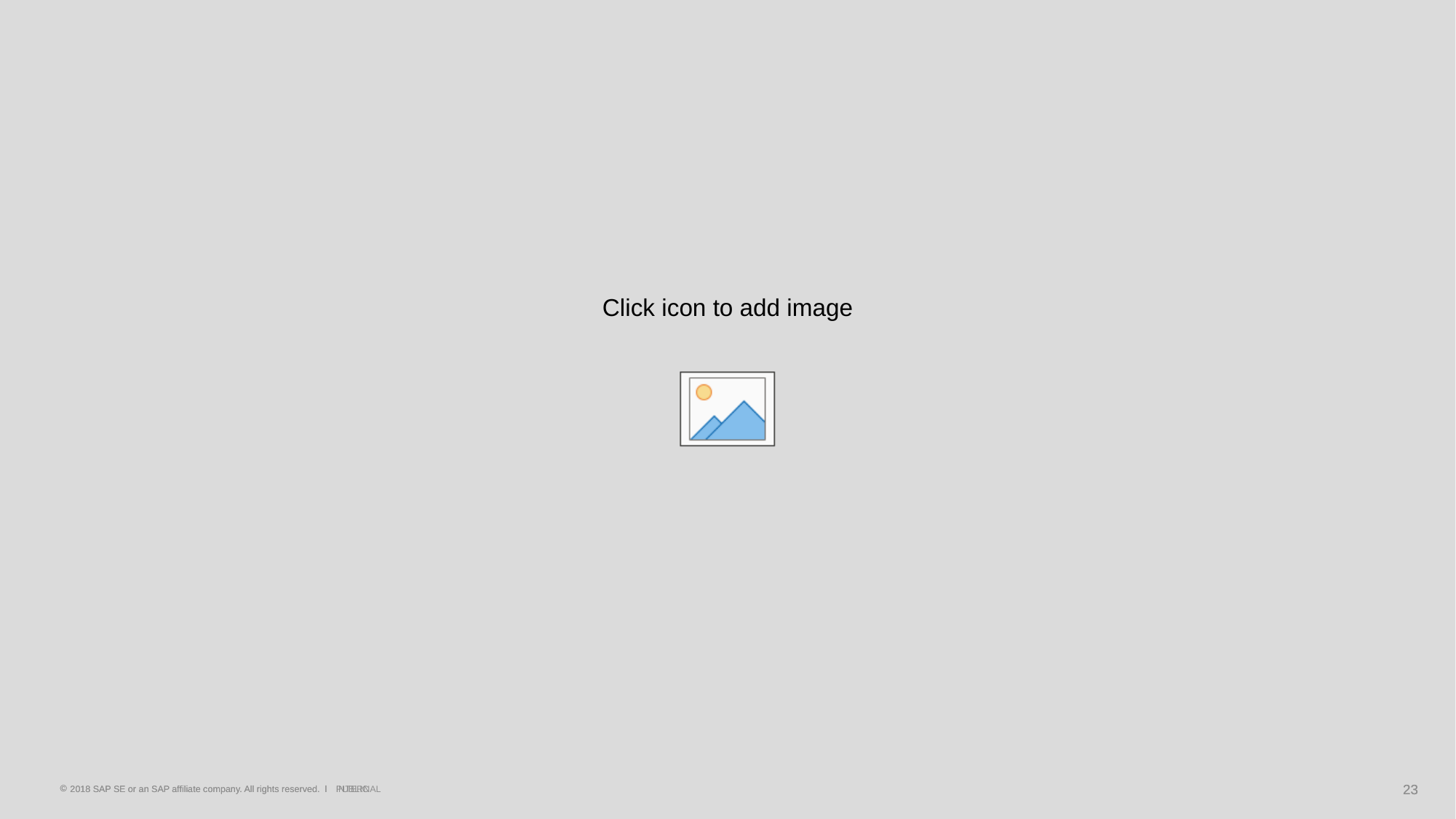

23
2018 SAP SE or an SAP affiliate company. All rights reserved.  ǀ
INTERNAL